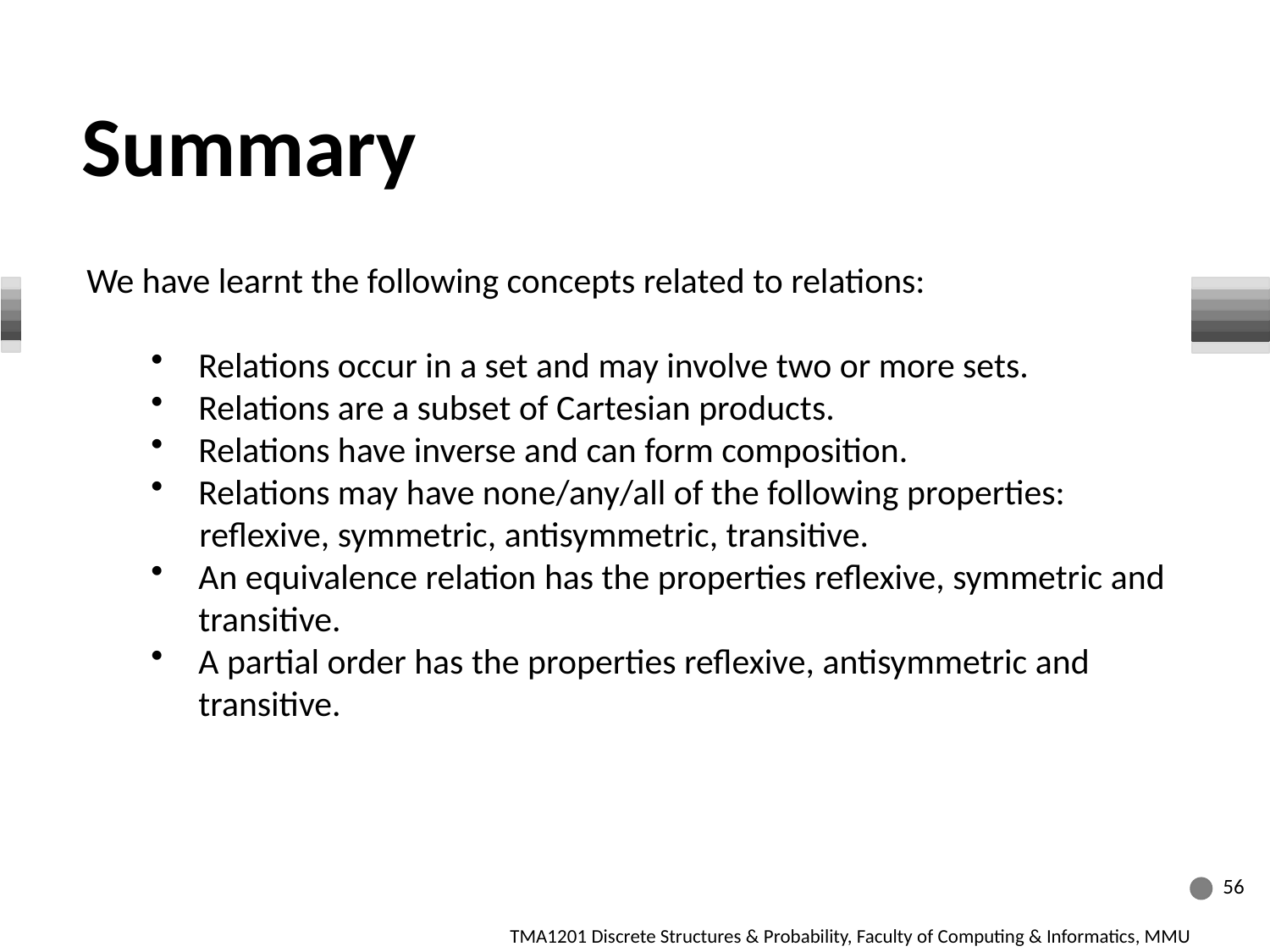

Summary

We have learnt the following concepts related to relations:

Relations occur in a set and may involve two or more sets.
Relations are a subset of Cartesian products.
Relations have inverse and can form composition.
Relations may have none/any/all of the following properties:
      reflexive, symmetric, antisymmetric, transitive.
An equivalence relation has the properties reflexive, symmetric and transitive.
A partial order has the properties reflexive, antisymmetric and transitive.
56
TMA1201 Discrete Structures & Probability, Faculty of Computing & Informatics, MMU